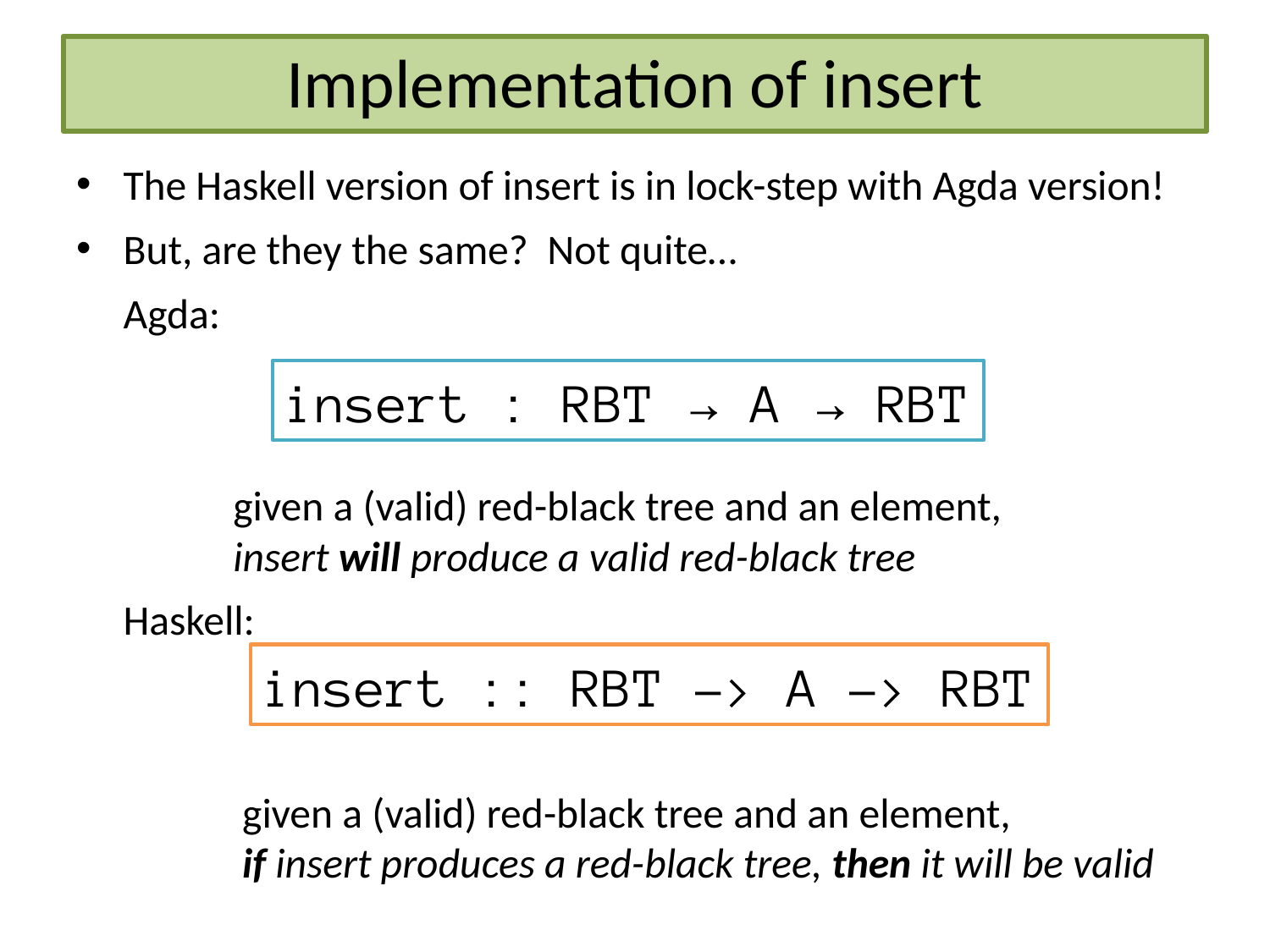

# Implementation of insert
The Haskell version of insert is in lock-step with Agda version!
But, are they the same?  Not quite…
	Agda:

	given a (valid) red-black tree and an element,
insert will produce a valid red-black tree
	Haskell:

	given a (valid) red-black tree and an element,
if insert produces a red-black tree, then it will be valid

insert : RBT → A → RBT
insert :: RBT -> A -> RBT